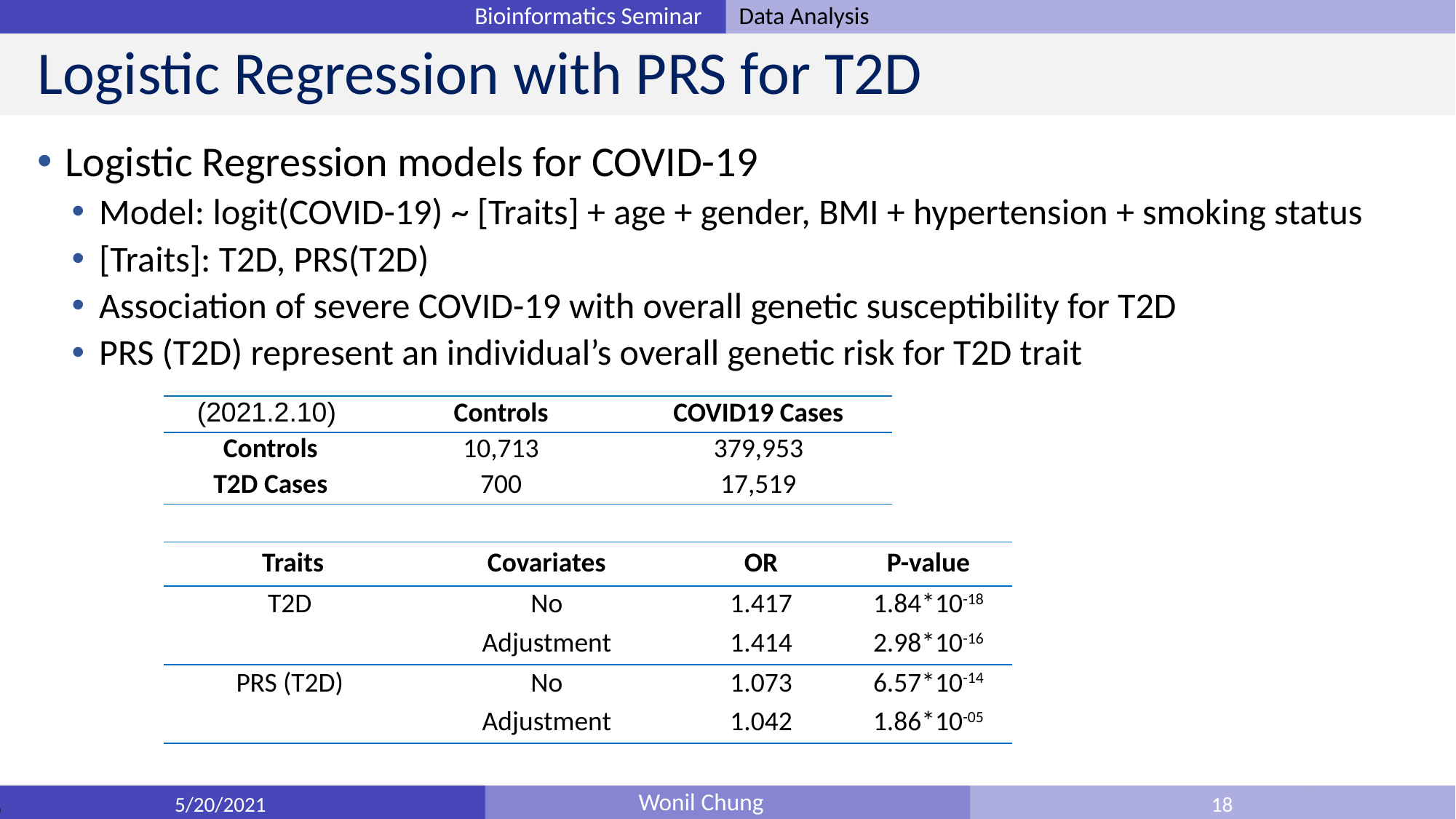

# Logistic Regression with PRS for T2D
Logistic Regression models for COVID-19
Model: logit(COVID-19) ~ [Traits] + age + gender, BMI + hypertension + smoking status
[Traits]: T2D, PRS(T2D)
Association of severe COVID-19 with overall genetic susceptibility for T2D
PRS (T2D) represent an individual’s overall genetic risk for T2D trait
| (2021.2.10) | Controls | COVID19 Cases |
| --- | --- | --- |
| Controls | 10,713 | 379,953 |
| T2D Cases | 700 | 17,519 |
| Traits | Covariates | OR | P-value |
| --- | --- | --- | --- |
| T2D | No | 1.417 | 1.84\*10-18 |
|  | Adjustment | 1.414 | 2.98\*10-16 |
| PRS (T2D) | No | 1.073 | 6.57\*10-14 |
|  | Adjustment | 1.042 | 1.86\*10-05 |
5/20/2021
18